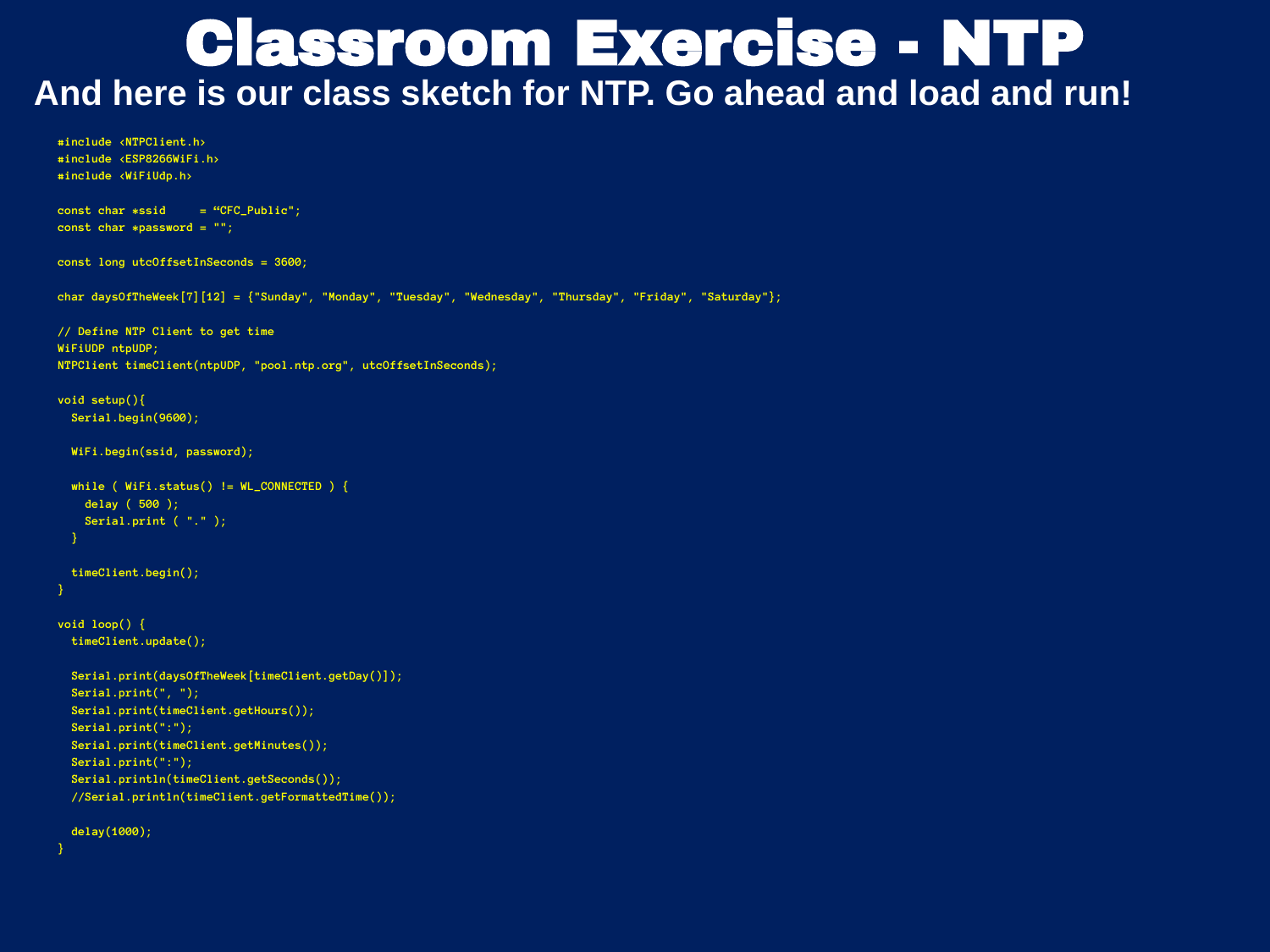

# Classroom Exercise - NTP
And here is our class sketch for NTP. Go ahead and load and run!
#include <NTPClient.h>
#include <ESP8266WiFi.h>
#include <WiFiUdp.h>

const char *ssid     = “CFC_Public";
const char *password = "";

const long utcOffsetInSeconds = 3600;

char daysOfTheWeek[7][12] = {"Sunday", "Monday", "Tuesday", "Wednesday", "Thursday", "Friday", "Saturday"};

// Define NTP Client to get time
WiFiUDP ntpUDP;
NTPClient timeClient(ntpUDP, "pool.ntp.org", utcOffsetInSeconds);

void setup(){
  Serial.begin(9600);

  WiFi.begin(ssid, password);

  while ( WiFi.status() != WL_CONNECTED ) {
    delay ( 500 );
    Serial.print ( "." );
  }

  timeClient.begin();
}

void loop() {
  timeClient.update();

  Serial.print(daysOfTheWeek[timeClient.getDay()]);
  Serial.print(", ");
  Serial.print(timeClient.getHours());
  Serial.print(":");
  Serial.print(timeClient.getMinutes());
  Serial.print(":");
  Serial.println(timeClient.getSeconds());
  //Serial.println(timeClient.getFormattedTime());

  delay(1000);
}